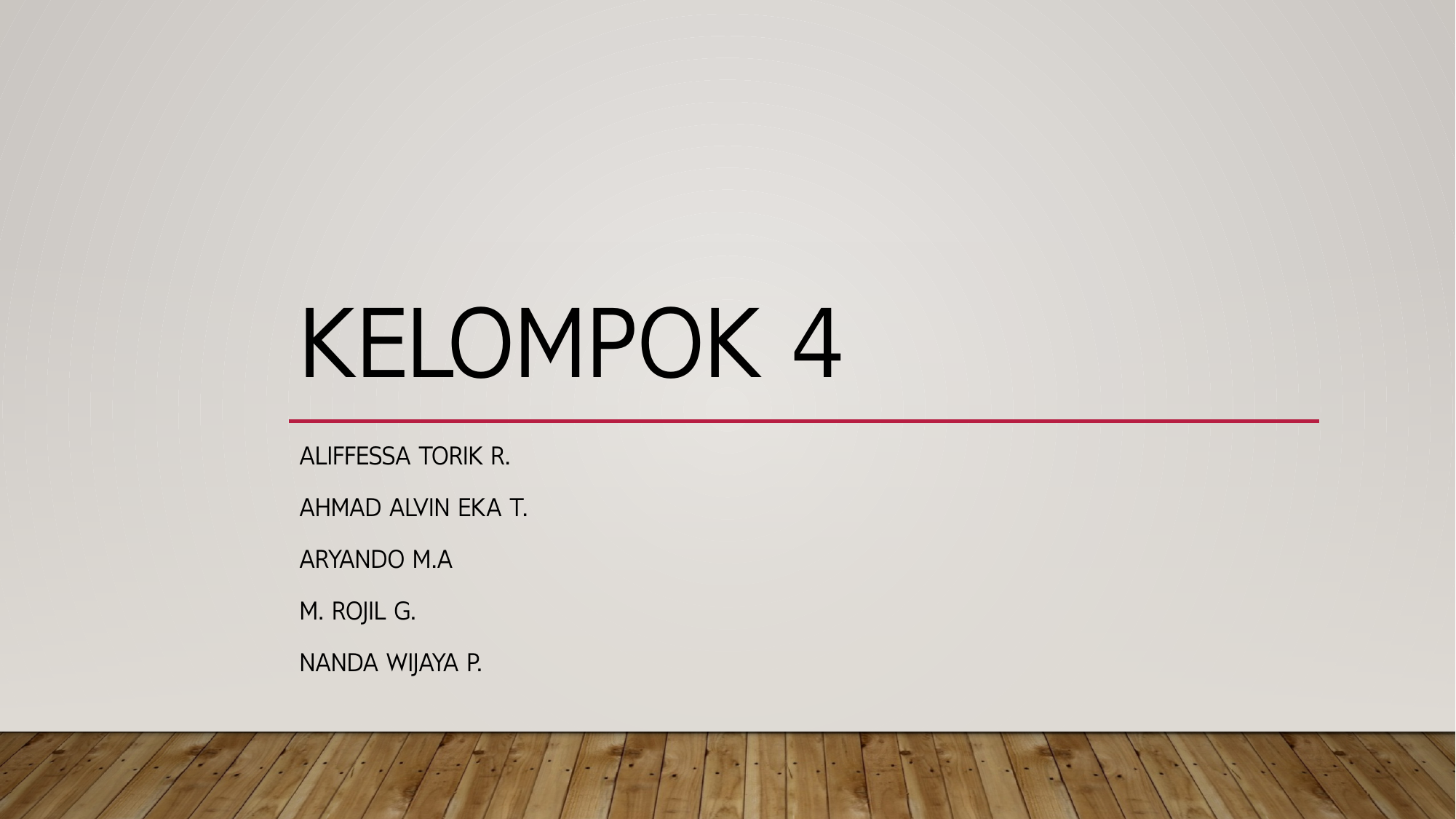

# Kelompok 4
Aliffessa Torik R.
Ahmad Alvin Eka T.
Aryando M.A
M. Rojil G.
Nanda Wijaya P.